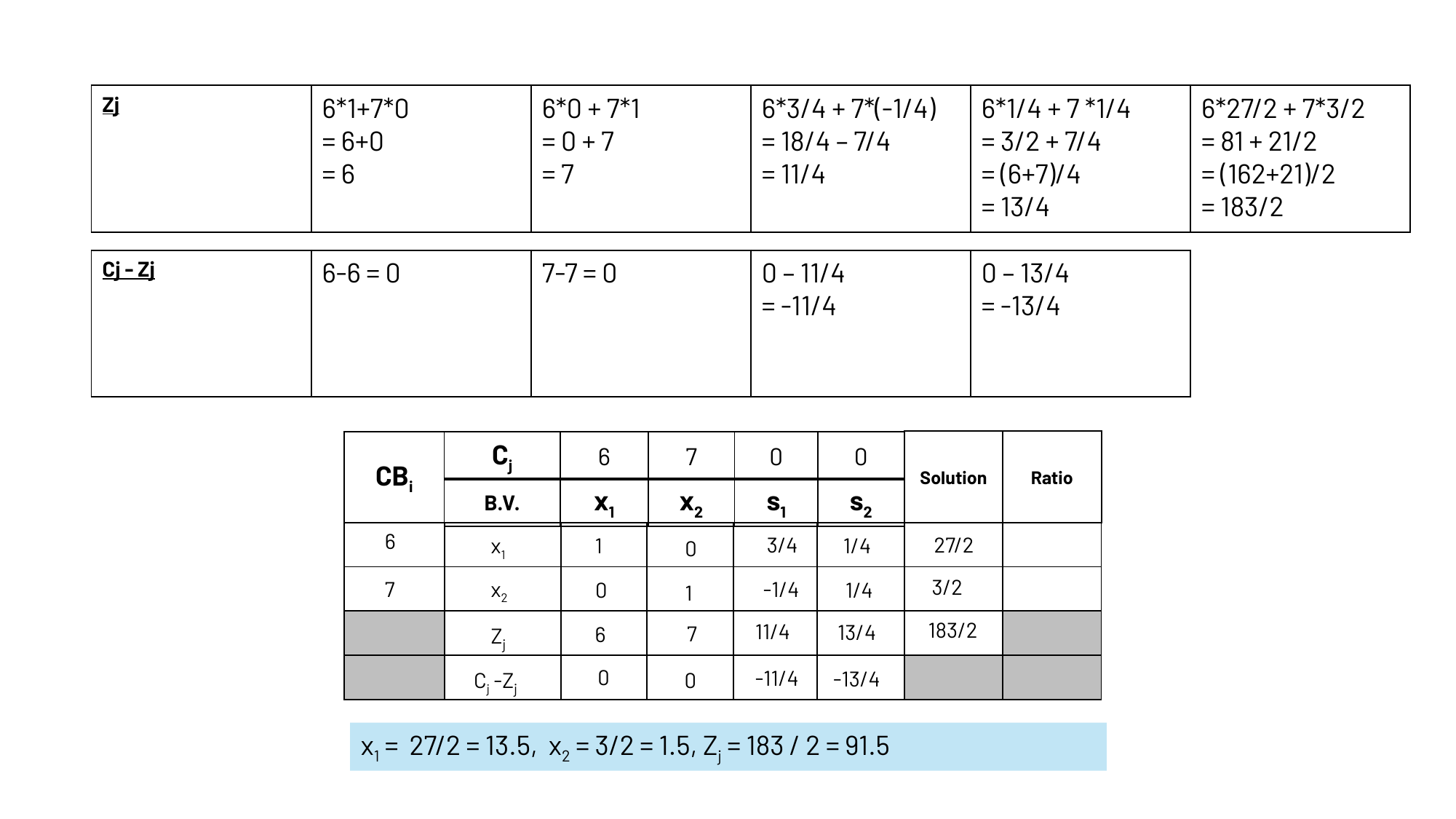

| Zj | 6\*1+7\*0 = 6+0 = 6 | 6\*0 + 7\*1 = 0 + 7 = 7 | 6\*3/4 + 7\*(-1/4) = 18/4 – 7/4 = 11/4 | 6\*1/4 + 7 \*1/4 = 3/2 + 7/4 = (6+7)/4 = 13/4 | 6\*27/2 + 7\*3/2 = 81 + 21/2 = (162+21)/2 = 183/2 |
| --- | --- | --- | --- | --- | --- |
| Cj - Zj | 6-6 = 0 | 7-7 = 0 | 0 – 11/4 = -11/4 | 0 – 13/4 = -13/4 |
| --- | --- | --- | --- | --- |
| Solution | Ratio |
| --- | --- |
| CBi |
| --- |
| Cj | 6 | 7 | 0 | 0 |
| --- | --- | --- | --- | --- |
| B.V. | x1 | x2 | s1 | s2 |
| --- | --- | --- | --- | --- |
|  |  |  |  |  |  |  |  |
| --- | --- | --- | --- | --- | --- | --- | --- |
|  |  |  |  |  |  |  |  |
|  |  |  |  |  |  |  |  |
|  |  |  |  |  |  |  |  |
6
3/4
27/2
1
1/4
x1
0
3/2
-1/4
x2
7
0
1/4
1
183/2
11/4
Zj
13/4
7
6
Cj -Zj
0
-11/4
-13/4
0
x1 =  27/2 = 13.5,  x2 = 3/2 = 1.5, Zj = 183 / 2 = 91.5